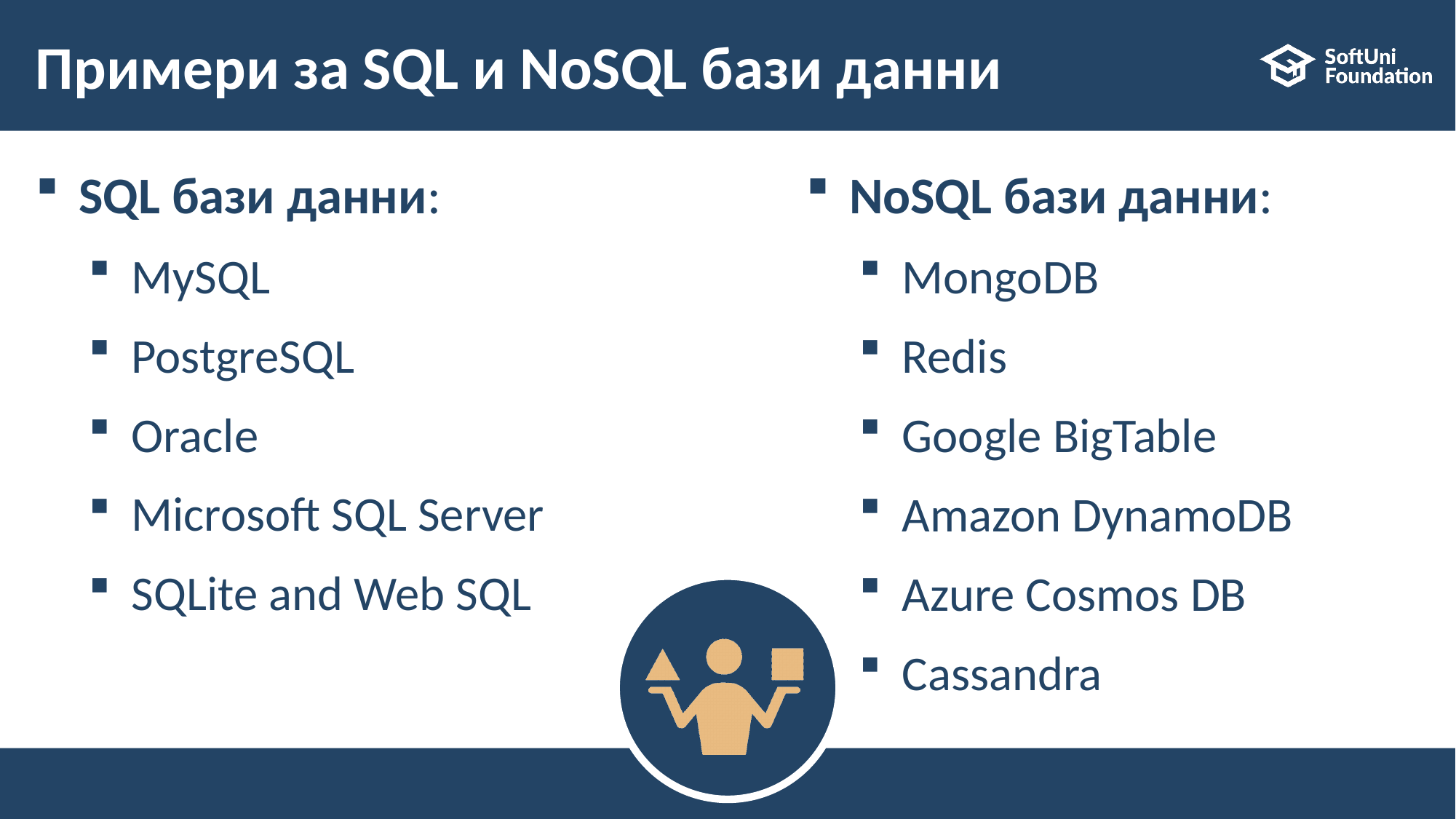

# Примери за SQL и NoSQL бази данни
SQL бази данни:
MySQL
PostgreSQL
Oracle
Microsoft SQL Server
SQLite and Web SQL
NoSQL бази данни:
MongoDB
Redis
Google BigTable
Amazon DynamoDB
Azure Cosmos DB
Cassandra

6